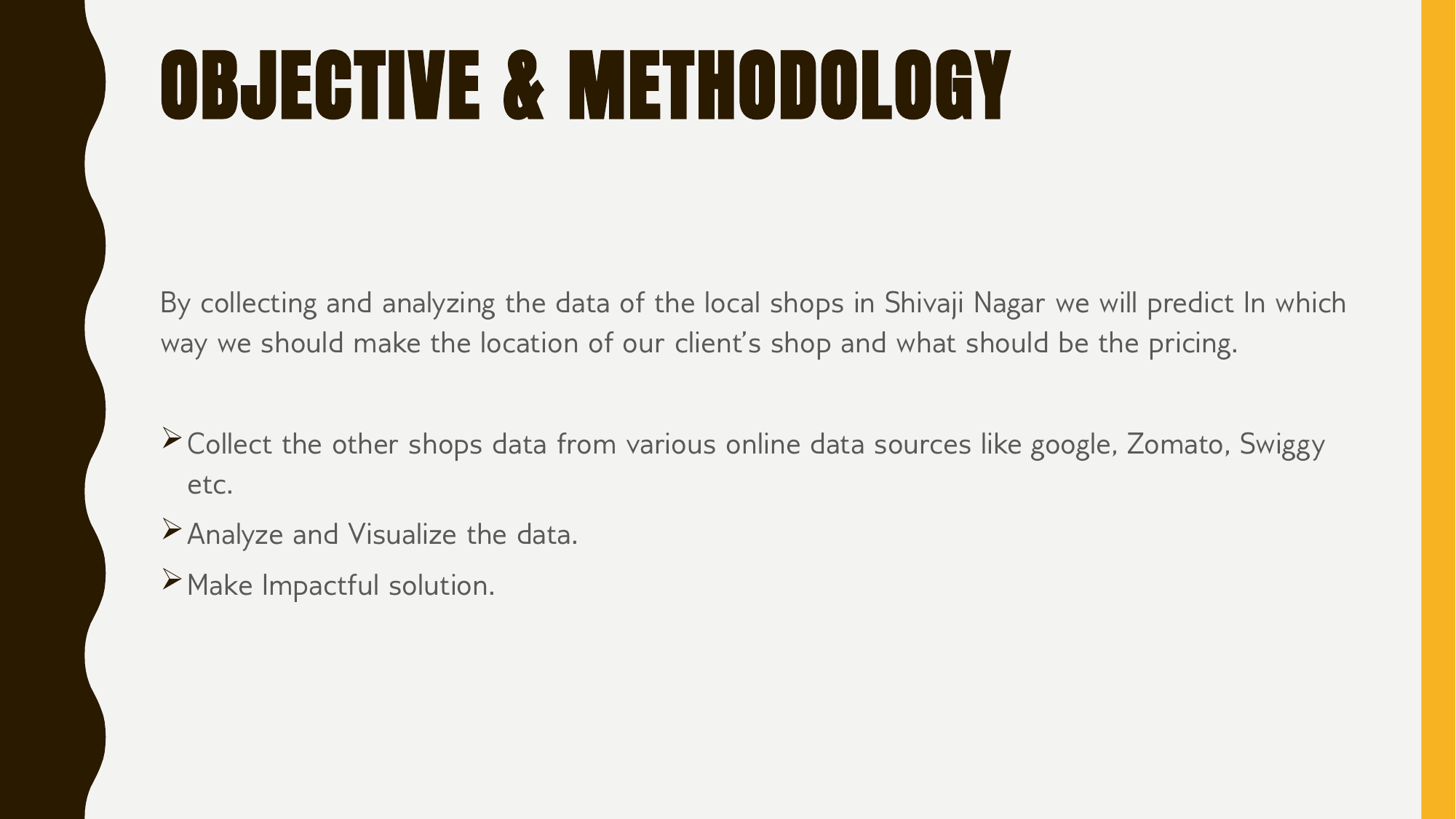

# Objective & Methodology
By collecting and analyzing the data of the local shops in Shivaji Nagar we will predict In which way we should make the location of our client’s shop and what should be the pricing.

Collect the other shops data from various online data sources like google, Zomato, Swiggy etc.
Analyze and Visualize the data.
Make Impactful solution.